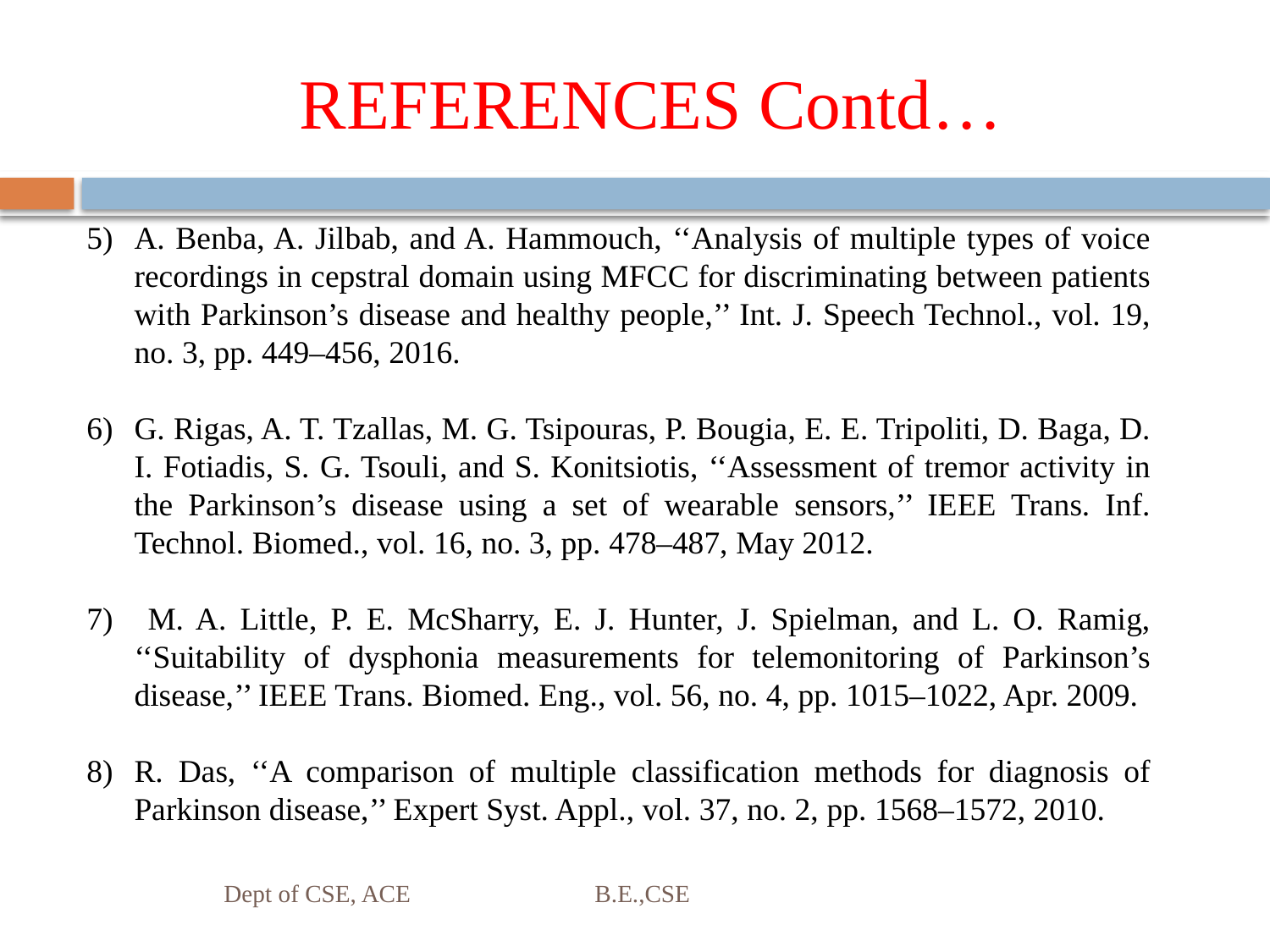

# REFERENCES Contd…
A. Benba, A. Jilbab, and A. Hammouch, ‘‘Analysis of multiple types of voice recordings in cepstral domain using MFCC for discriminating between patients with Parkinson’s disease and healthy people,’’ Int. J. Speech Technol., vol. 19, no. 3, pp. 449–456, 2016.

G. Rigas, A. T. Tzallas, M. G. Tsipouras, P. Bougia, E. E. Tripoliti, D. Baga, D. I. Fotiadis, S. G. Tsouli, and S. Konitsiotis, ‘‘Assessment of tremor activity in the Parkinson’s disease using a set of wearable sensors,’’ IEEE Trans. Inf. Technol. Biomed., vol. 16, no. 3, pp. 478–487, May 2012.

 M. A. Little, P. E. McSharry, E. J. Hunter, J. Spielman, and L. O. Ramig, ‘‘Suitability of dysphonia measurements for telemonitoring of Parkinson’s disease,’’ IEEE Trans. Biomed. Eng., vol. 56, no. 4, pp. 1015–1022, Apr. 2009.

R. Das, ‘‘A comparison of multiple classification methods for diagnosis of Parkinson disease,’’ Expert Syst. Appl., vol. 37, no. 2, pp. 1568–1572, 2010.

Dept of CSE, ACE                              B.E.,CSE